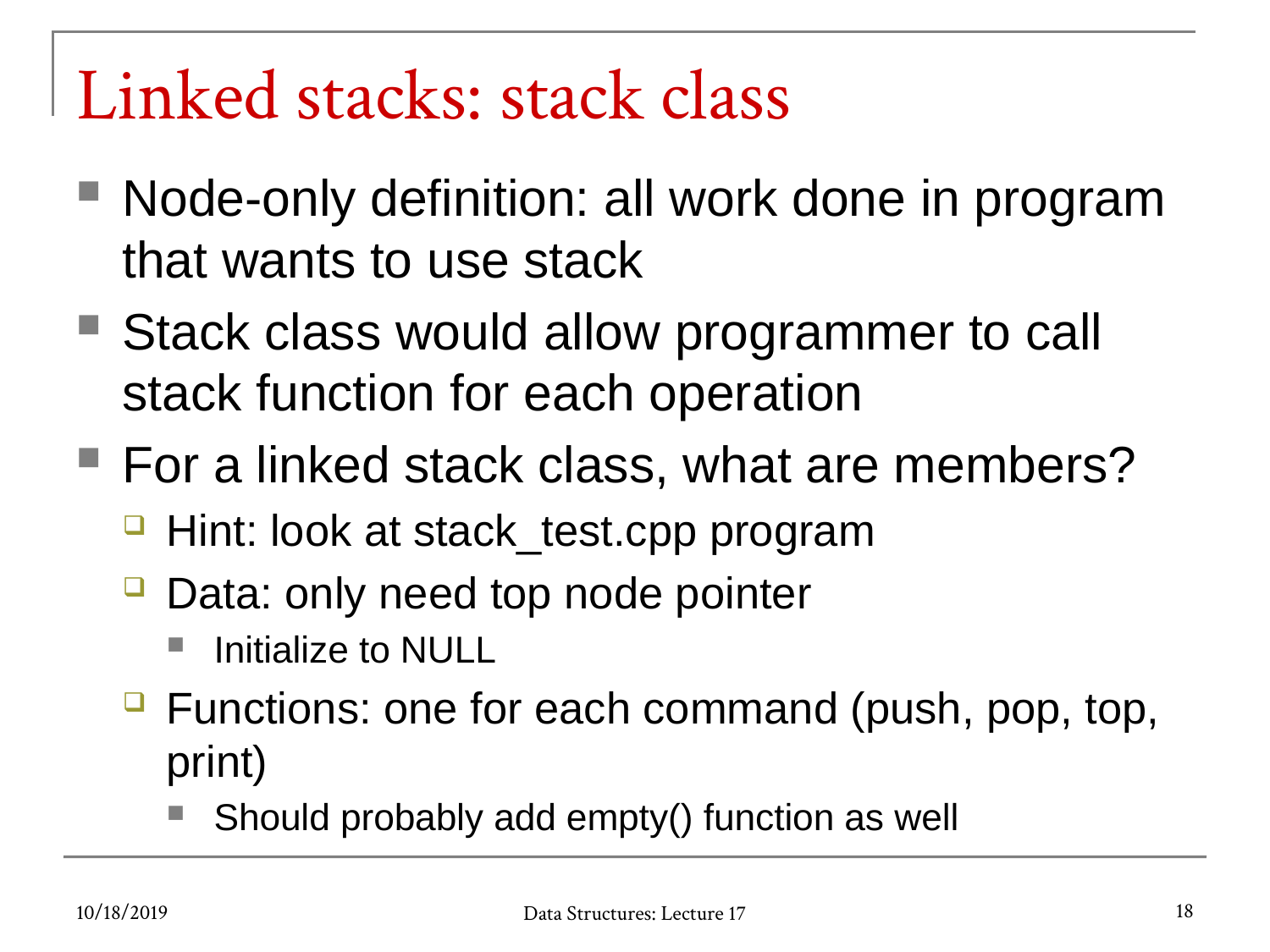

# Linked stacks: stack class
Node-only definition: all work done in program that wants to use stack
Stack class would allow programmer to call stack function for each operation
For a linked stack class, what are members?
Hint: look at stack_test.cpp program
Data: only need top node pointer
Initialize to NULL
Functions: one for each command (push, pop, top, print)
Should probably add empty() function as well
10/18/2019
18
Data Structures: Lecture 17